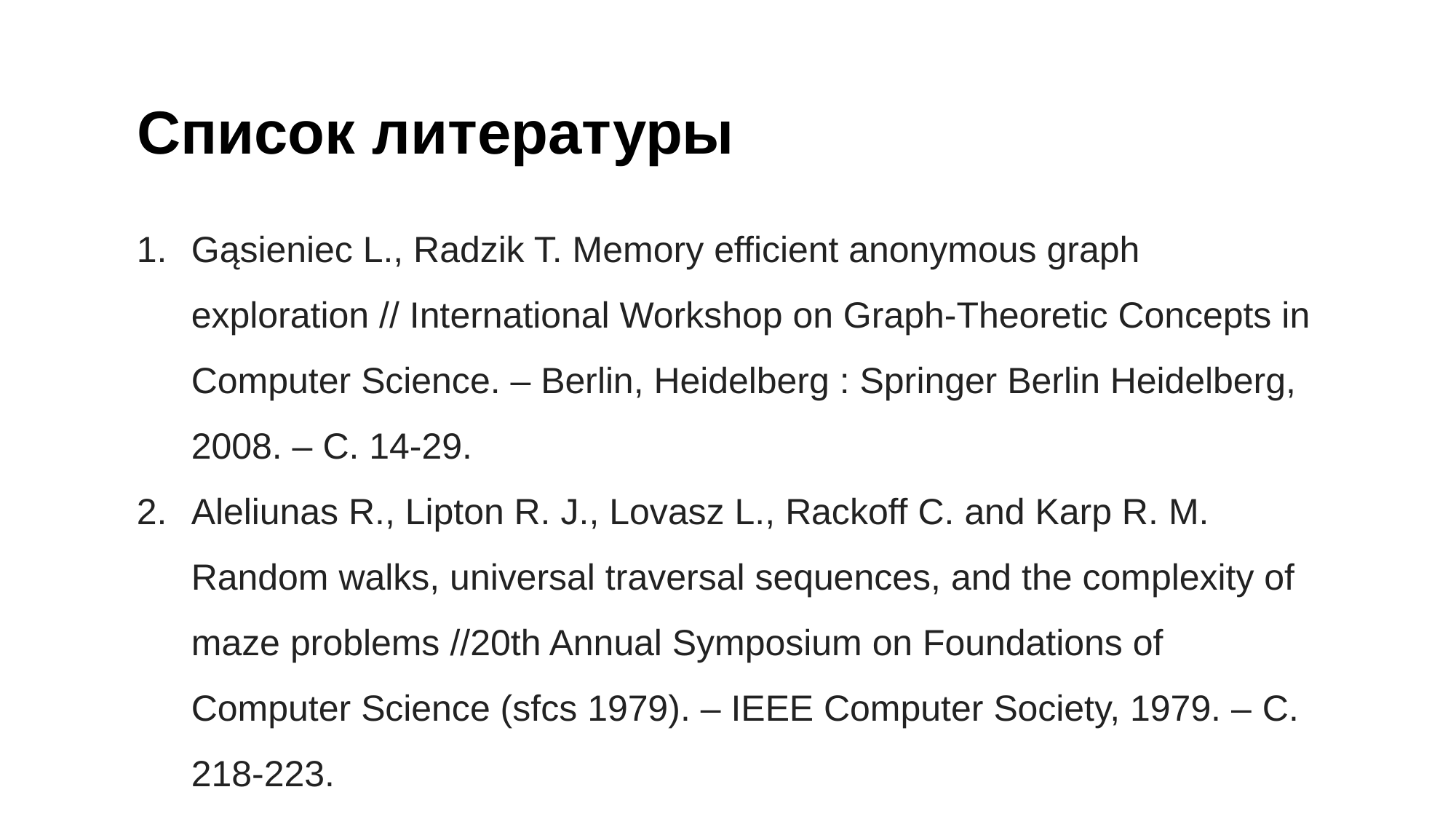

# Список литературы
Gąsieniec L., Radzik T. Memory efficient anonymous graph exploration // International Workshop on Graph-Theoretic Concepts in Computer Science. – Berlin, Heidelberg : Springer Berlin Heidelberg, 2008. – С. 14-29.
Aleliunas R., Lipton R. J., Lovasz L., Rackoff C. and Karp R. M. Random walks, universal traversal sequences, and the complexity of maze problems //20th Annual Symposium on Foundations of Computer Science (sfcs 1979). – IEEE Computer Society, 1979. – С. 218-223.